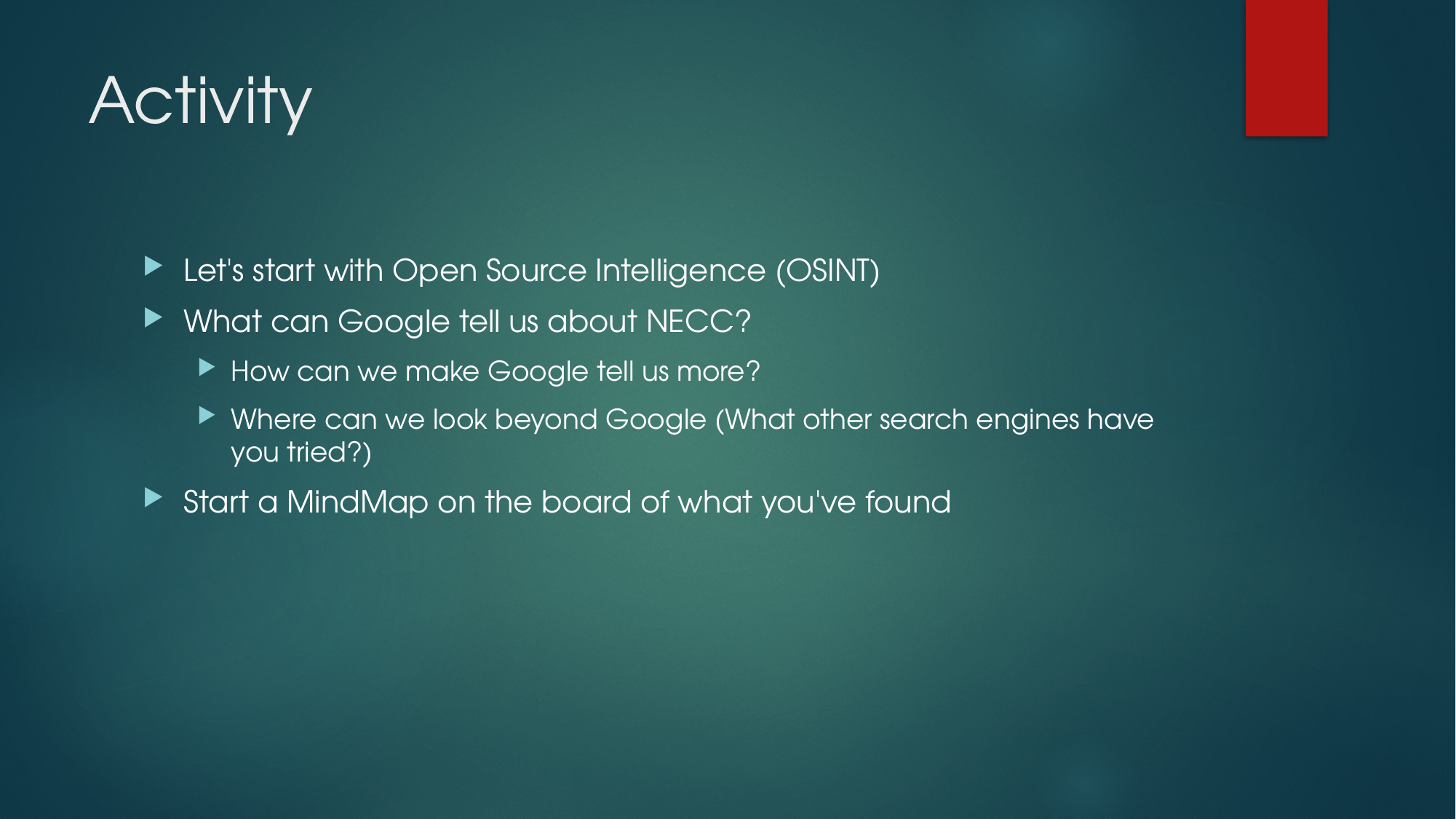

# Activity
Let's start with Open Source Intelligence (OSINT)
What can Google tell us about NECC?
How can we make Google tell us more?
Where can we look beyond Google (What other search engines have you tried?)
Start a MindMap on the board of what you've found